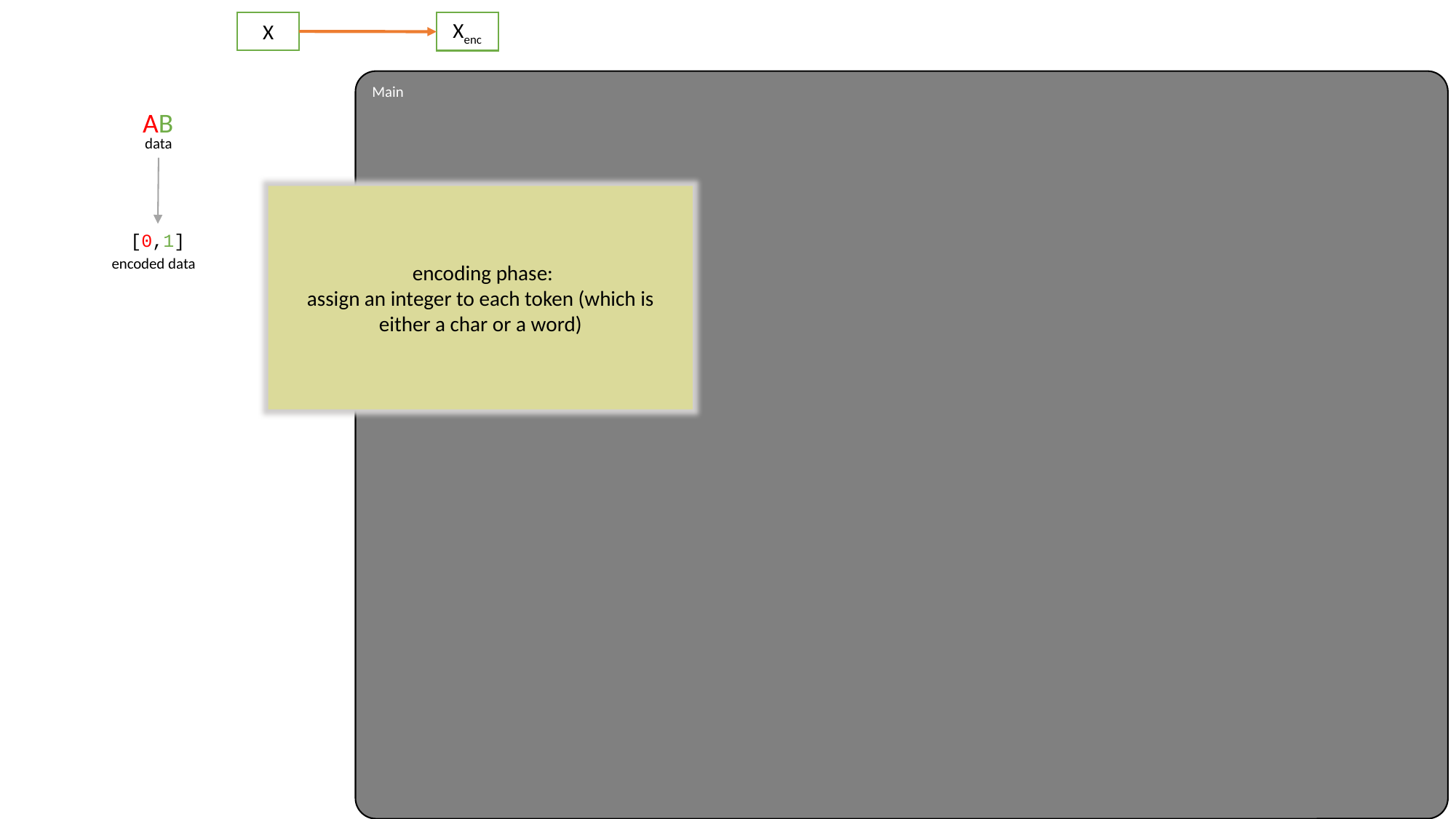

X
Xenc
Main
AB
data
 encoding phase:
assign an integer to each token (which is either a char or a word)
[0,1]
encoded data